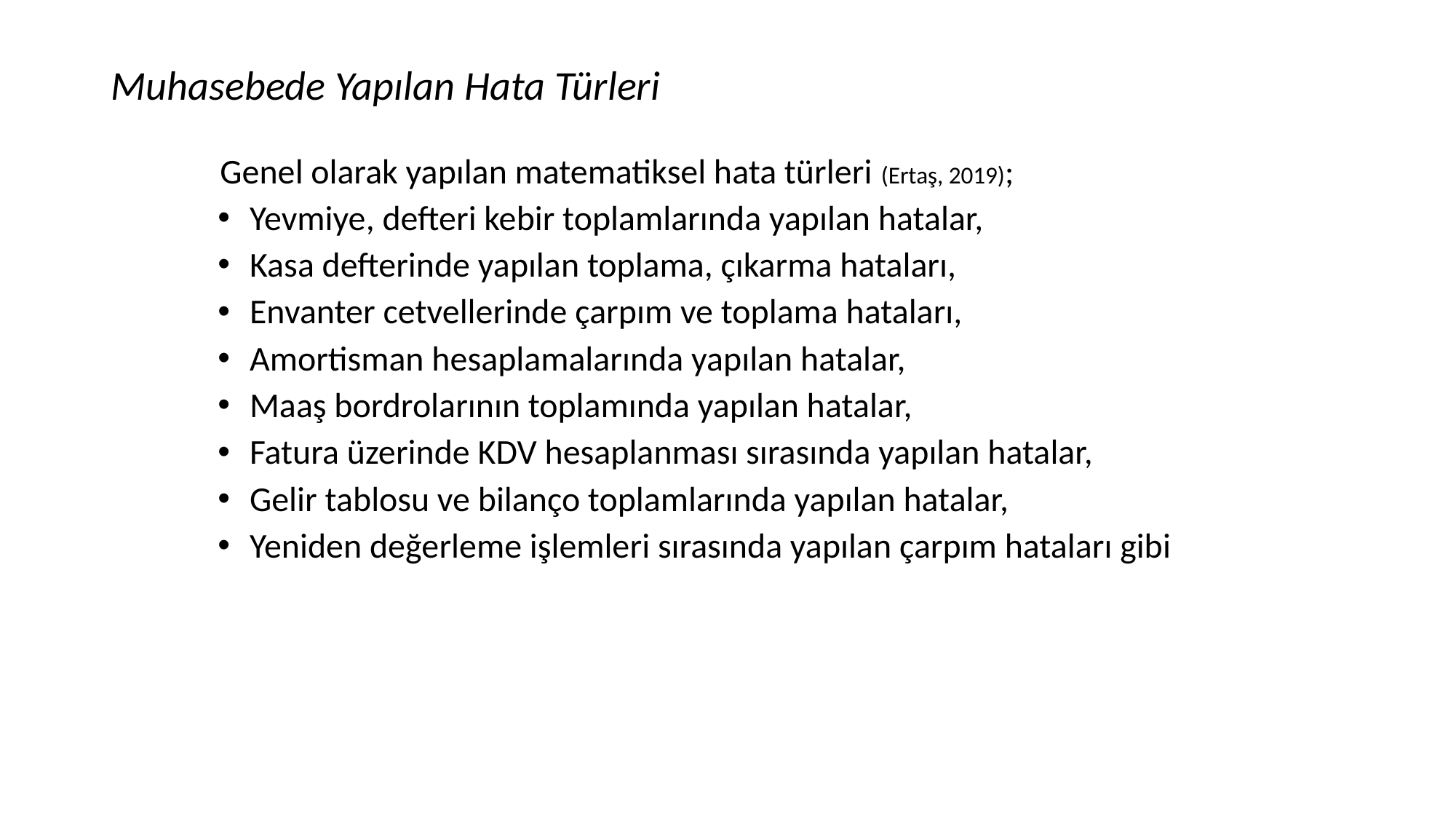

# Muhasebede Yapılan Hata Türleri
	Genel olarak yapılan matematiksel hata türleri (Ertaş, 2019);
Yevmiye, defteri kebir toplamlarında yapılan hatalar,
Kasa defterinde yapılan toplama, çıkarma hataları,
Envanter cetvellerinde çarpım ve toplama hataları,
Amortisman hesaplamalarında yapılan hatalar,
Maaş bordrolarının toplamında yapılan hatalar,
Fatura üzerinde KDV hesaplanması sırasında yapılan hatalar,
Gelir tablosu ve bilanço toplamlarında yapılan hatalar,
Yeniden değerleme işlemleri sırasında yapılan çarpım hataları gibi